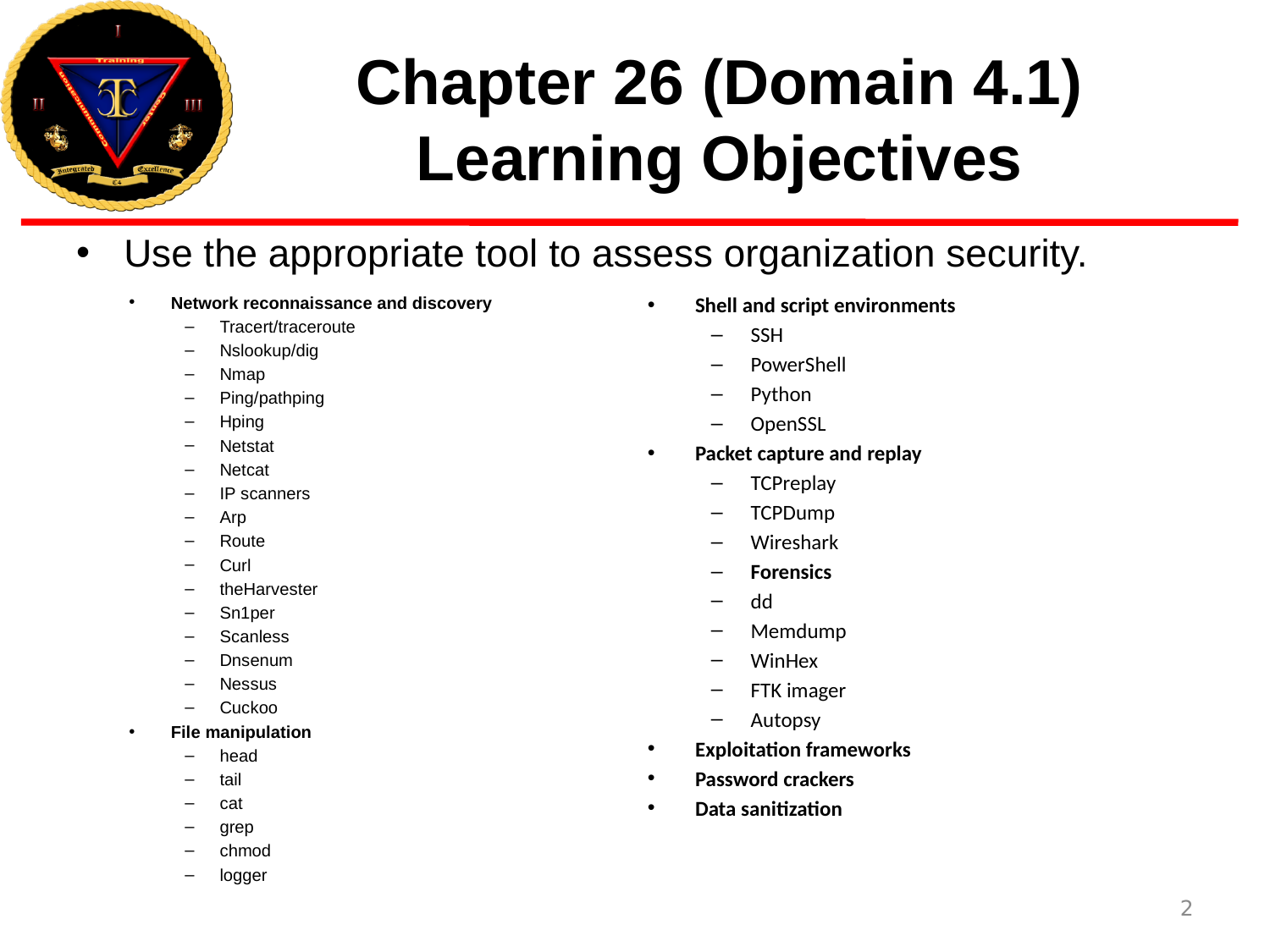

# Chapter 26 (Domain 4.1) Learning Objectives
Use the appropriate tool to assess organization security.
Network reconnaissance and discovery
Tracert/traceroute
Nslookup/dig
Nmap
Ping/pathping
Hping
Netstat
Netcat
IP scanners
Arp
Route
Curl
theHarvester
Sn1per
Scanless
Dnsenum
Nessus
Cuckoo
File manipulation
head
tail
cat
grep
chmod
logger

Shell and script environments
SSH
PowerShell
Python
OpenSSL
Packet capture and replay
TCPreplay
TCPDump
Wireshark
Forensics
dd
Memdump
WinHex
FTK imager
Autopsy
Exploitation frameworks
Password crackers
Data sanitization
2